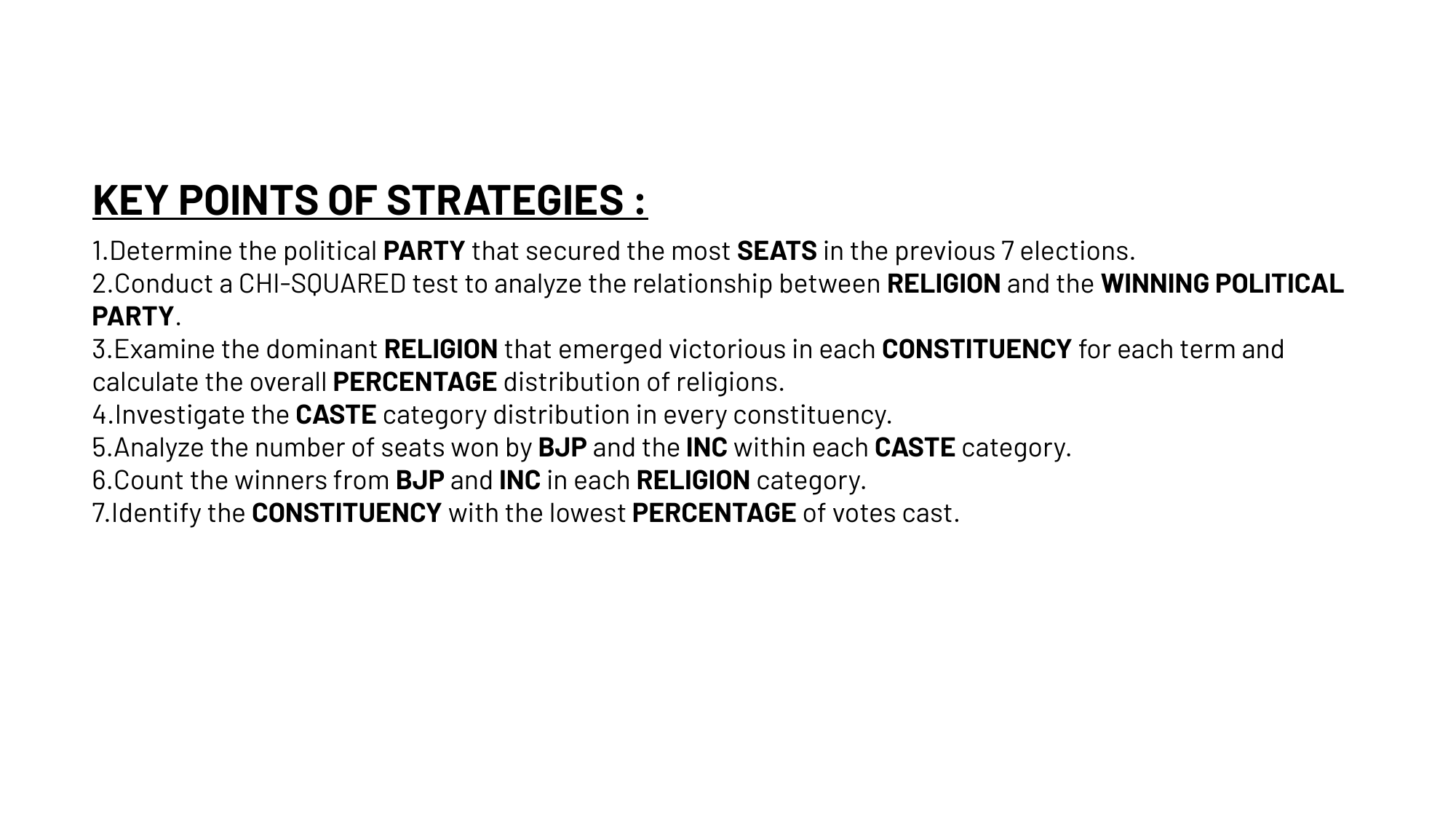

KEY POINTS OF STRATEGIES :

1.Determine the political PARTY that secured the most SEATS in the previous 7 elections.
2.Conduct a CHI-SQUARED test to analyze the relationship between RELIGION and the WINNING POLITICAL PARTY.
3.Examine the dominant RELIGION that emerged victorious in each CONSTITUENCY for each term and calculate the overall PERCENTAGE distribution of religions.
4.Investigate the CASTE category distribution in every constituency.
5.Analyze the number of seats won by BJP and the INC within each CASTE category.
6.Count the winners from BJP and INC in each RELIGION category.
7.Identify the CONSTITUENCY with the lowest PERCENTAGE of votes cast.